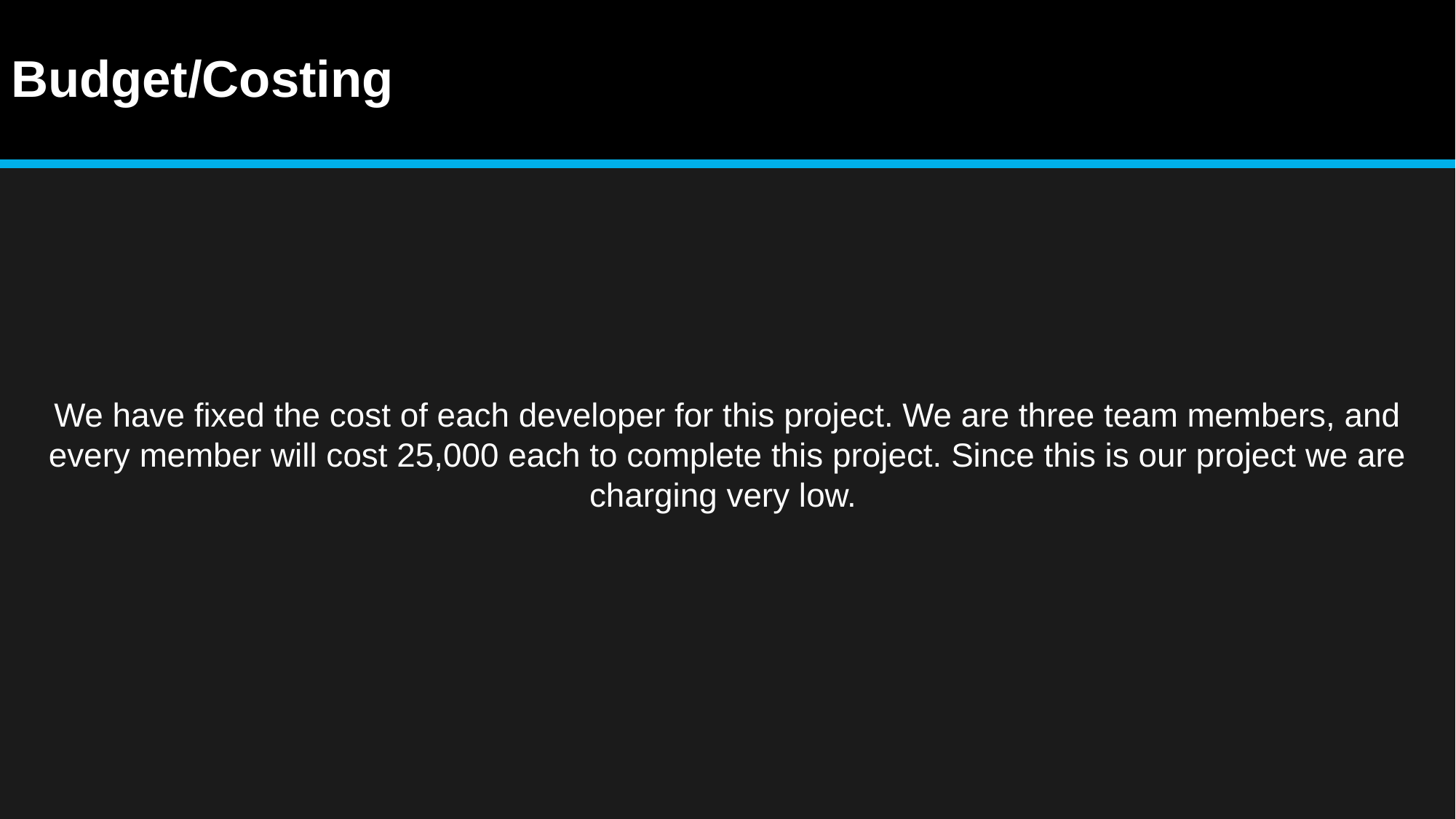

# Budget/Costing

We have fixed the cost of each developer for this project. We are three team members, and every member will cost 25,000 each to complete this project. Since this is our project we are charging very low.